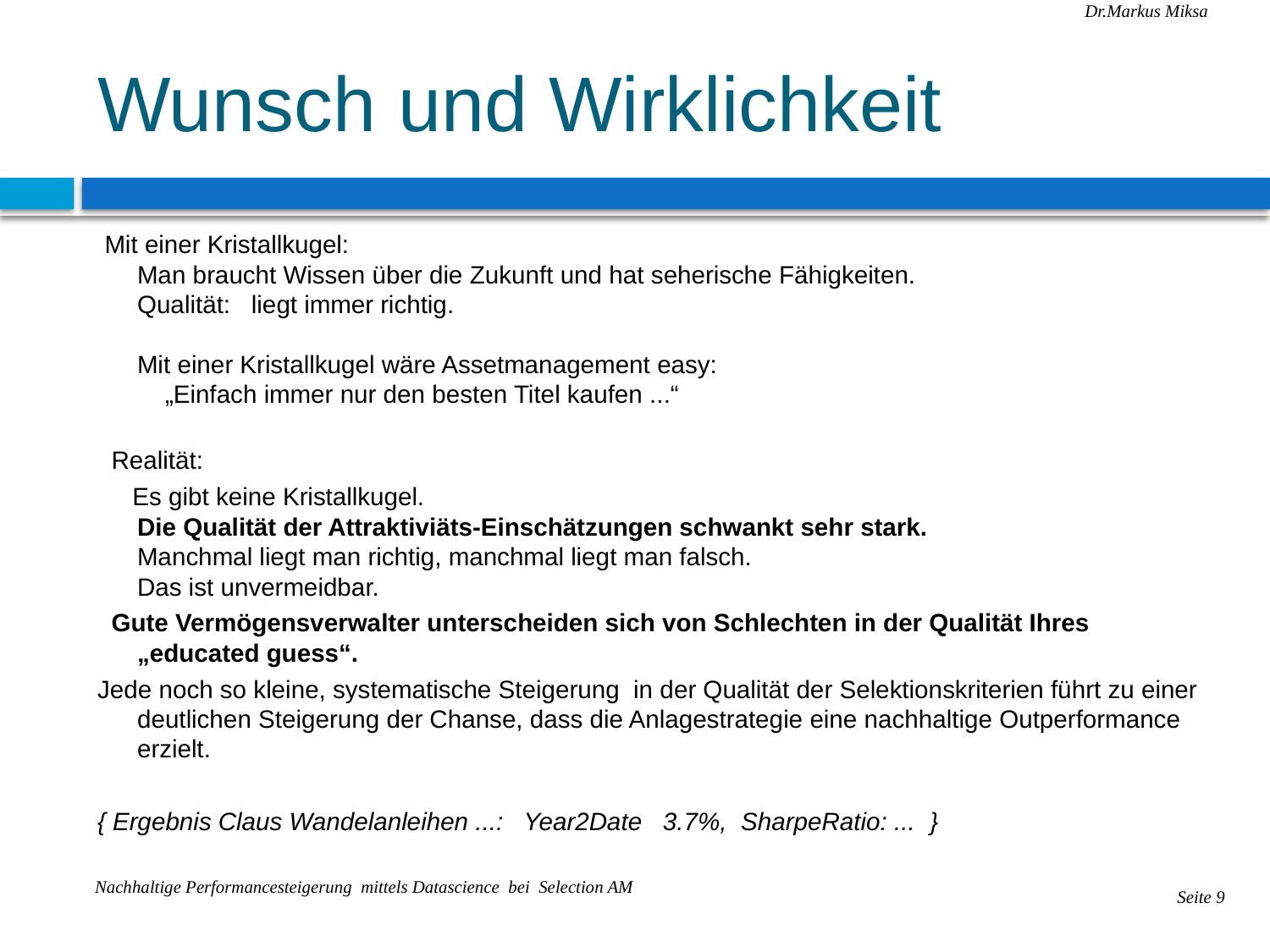

# Wunsch und Wirklichkeit
 Mit einer Kristallkugel:
Man braucht Wissen über die Zukunft und hat seherische Fähigkeiten.
Qualität:   liegt immer richtig.
Mit einer Kristallkugel wäre Assetmanagement easy:
    „Einfach immer nur den besten Titel kaufen ...“
  Realität:
     Es gibt keine Kristallkugel.
Die Qualität der Attraktiviäts-Einschätzungen schwankt sehr stark.
Manchmal liegt man richtig, manchmal liegt man falsch.
Das ist unvermeidbar.
  Gute Vermögensverwalter unterscheiden sich von Schlechten in der Qualität Ihres „educated guess“.
Jede noch so kleine, systematische Steigerung  in der Qualität der Selektionskriterien führt zu einer deutlichen Steigerung der Chanse, dass die Anlagestrategie eine nachhaltige Outperformance erzielt.

{ Ergebnis Claus Wandelanleihen ...:   Year2Date   3.7%,  SharpeRatio: ...  }